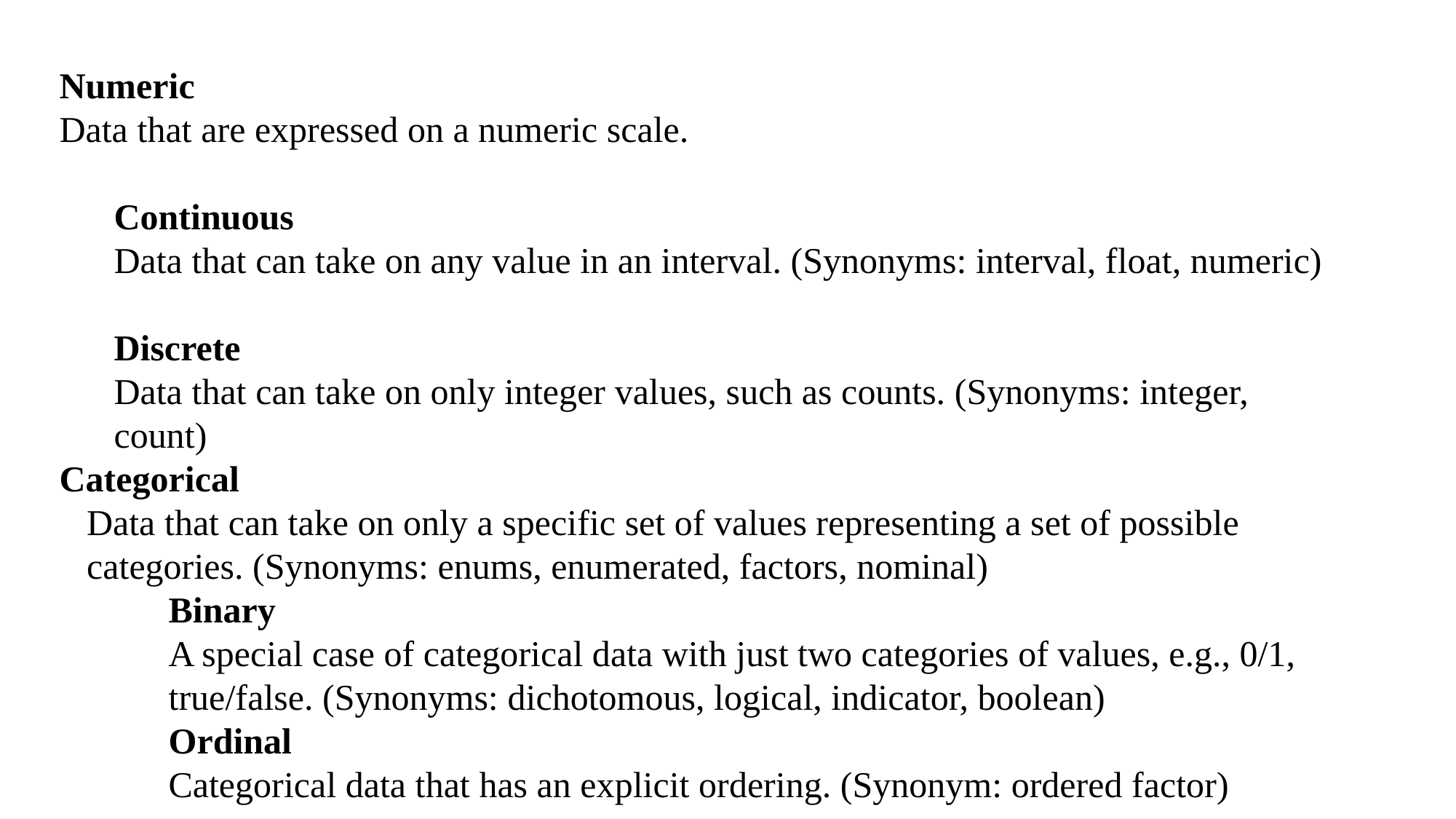

Numeric
Data that are expressed on a numeric scale.

Continuous
Data that can take on any value in an interval. (Synonyms: interval, float, numeric)

Discrete
Data that can take on only integer values, such as counts. (Synonyms: integer, count)
Categorical
   Data that can take on only a specific set of values representing a set of possible
   categories. (Synonyms: enums, enumerated, factors, nominal)
Binary
A special case of categorical data with just two categories of values, e.g., 0/1,
true/false. (Synonyms: dichotomous, logical, indicator, boolean)
Ordinal
Categorical data that has an explicit ordering. (Synonym: ordered factor)